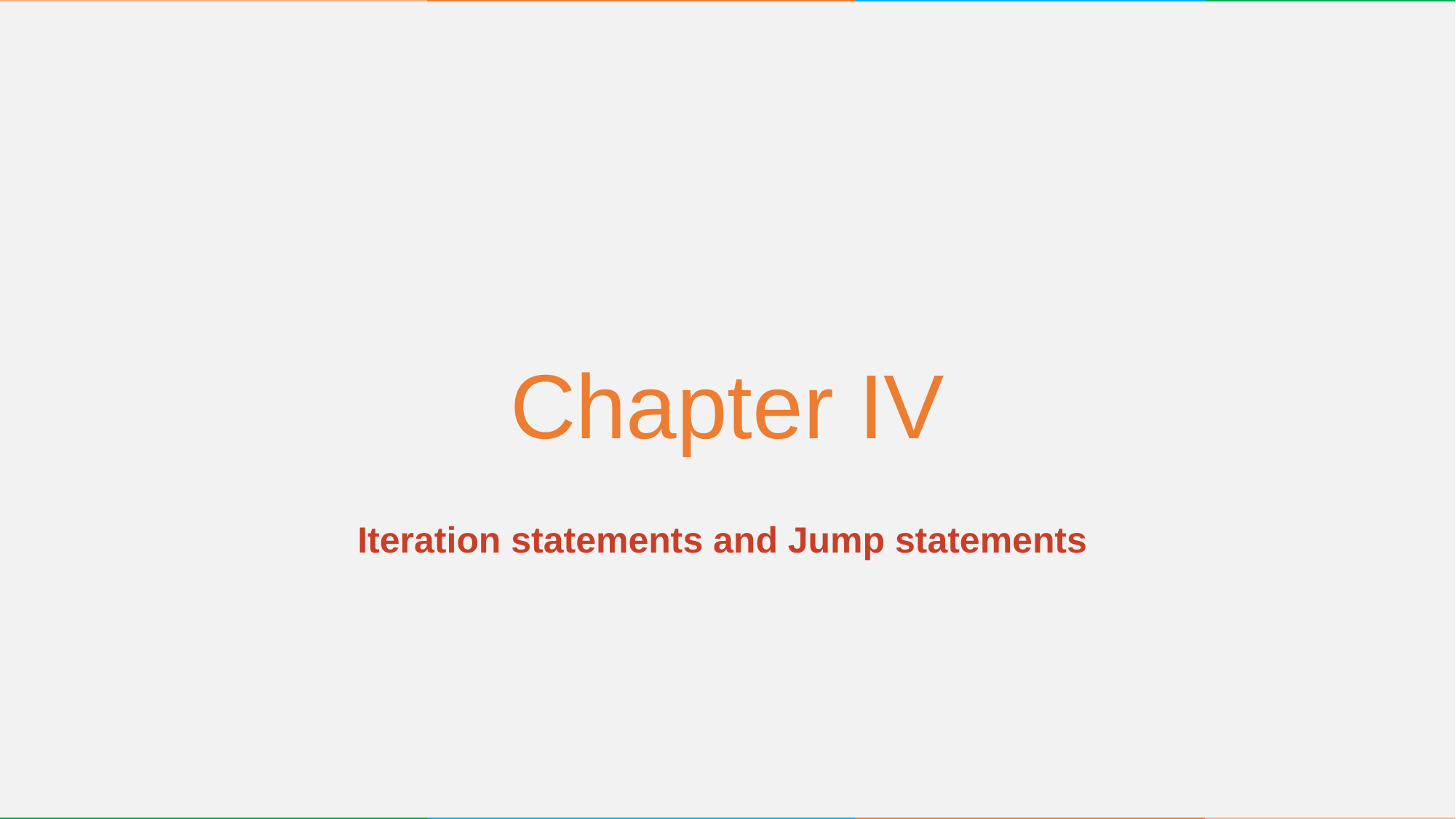

# Chapter IV

Iteration statements and Jump statements